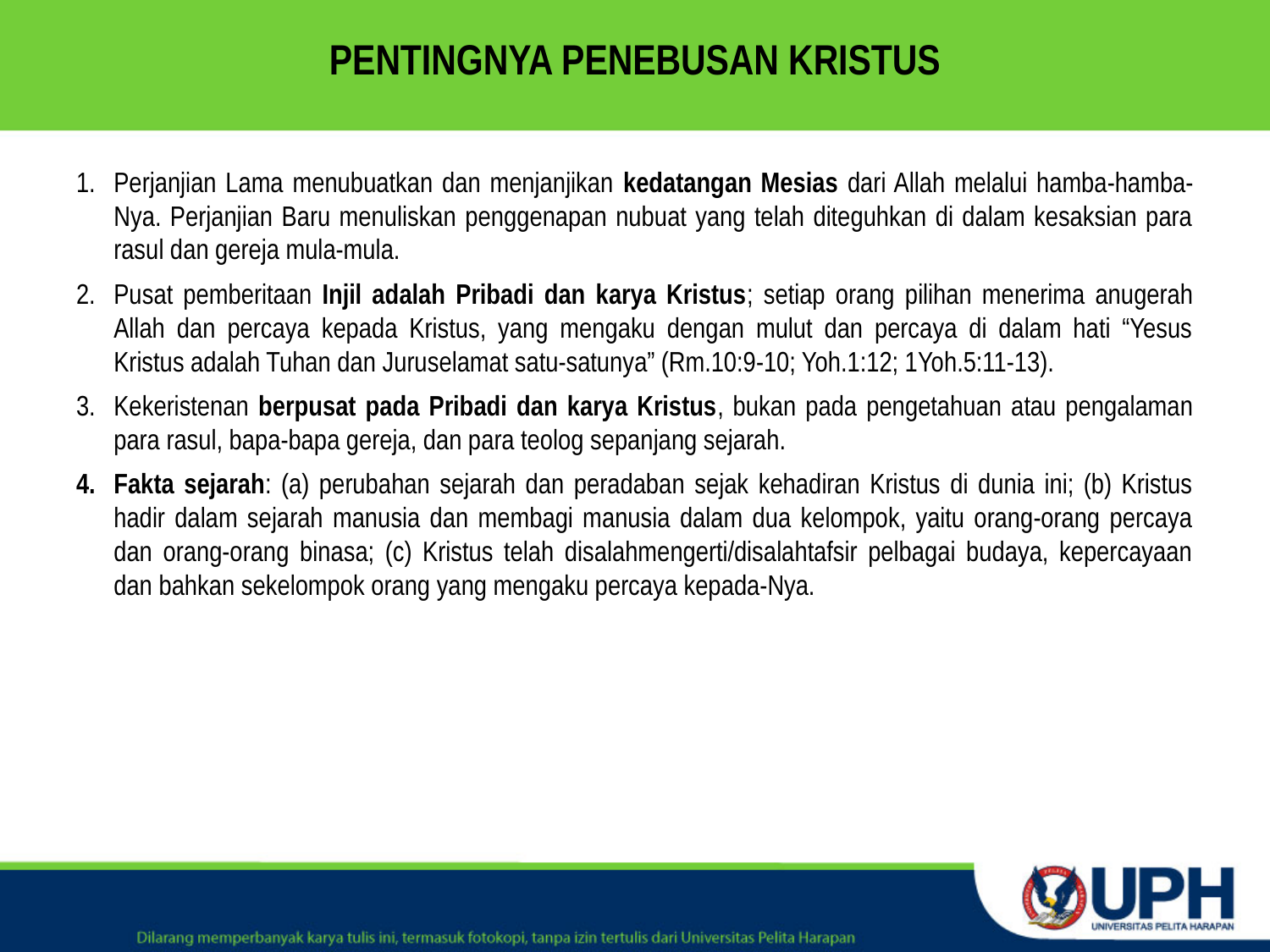

# PENTINGNYA PENEBUSAN KRISTUS
Perjanjian Lama menubuatkan dan menjanjikan kedatangan Mesias dari Allah melalui hamba-hamba-Nya. Perjanjian Baru menuliskan penggenapan nubuat yang telah diteguhkan di dalam kesaksian para rasul dan gereja mula-mula.
Pusat pemberitaan Injil adalah Pribadi dan karya Kristus; setiap orang pilihan menerima anugerah Allah dan percaya kepada Kristus, yang mengaku dengan mulut dan percaya di dalam hati “Yesus Kristus adalah Tuhan dan Juruselamat satu-satunya” (Rm.10:9-10; Yoh.1:12; 1Yoh.5:11-13).
Kekeristenan berpusat pada Pribadi dan karya Kristus, bukan pada pengetahuan atau pengalaman para rasul, bapa-bapa gereja, dan para teolog sepanjang sejarah.
Fakta sejarah: (a) perubahan sejarah dan peradaban sejak kehadiran Kristus di dunia ini; (b) Kristus hadir dalam sejarah manusia dan membagi manusia dalam dua kelompok, yaitu orang-orang percaya dan orang-orang binasa; (c) Kristus telah disalahmengerti/disalahtafsir pelbagai budaya, kepercayaan dan bahkan sekelompok orang yang mengaku percaya kepada-Nya.